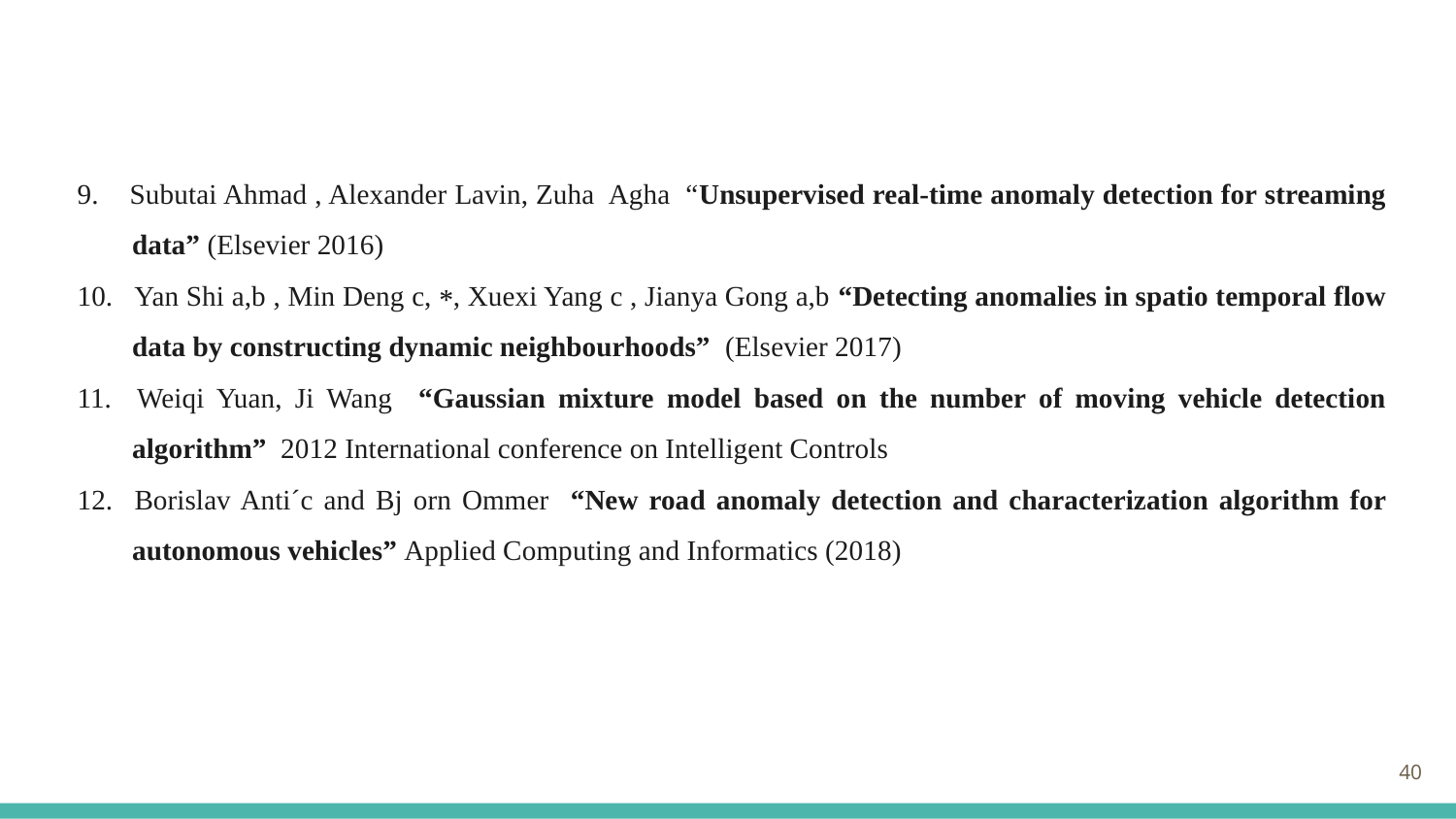

9.    Subutai Ahmad , Alexander Lavin, Zuha  Agha  “Unsupervised real-time anomaly detection for streaming data” (Elsevier 2016)
10.   Yan Shi a,b , Min Deng c, ⁎, Xuexi Yang c , Jianya Gong a,b “Detecting anomalies in spatio temporal flow data by constructing dynamic neighbourhoods”  (Elsevier 2017)
11.  Weiqi Yuan, Ji Wang  “Gaussian mixture model based on the number of moving vehicle detection algorithm”  2012 International conference on Intelligent Controls
12.  Borislav Anti´c and Bj orn Ommer  “New road anomaly detection and characterization algorithm for autonomous vehicles” Applied Computing and Informatics (2018)

40